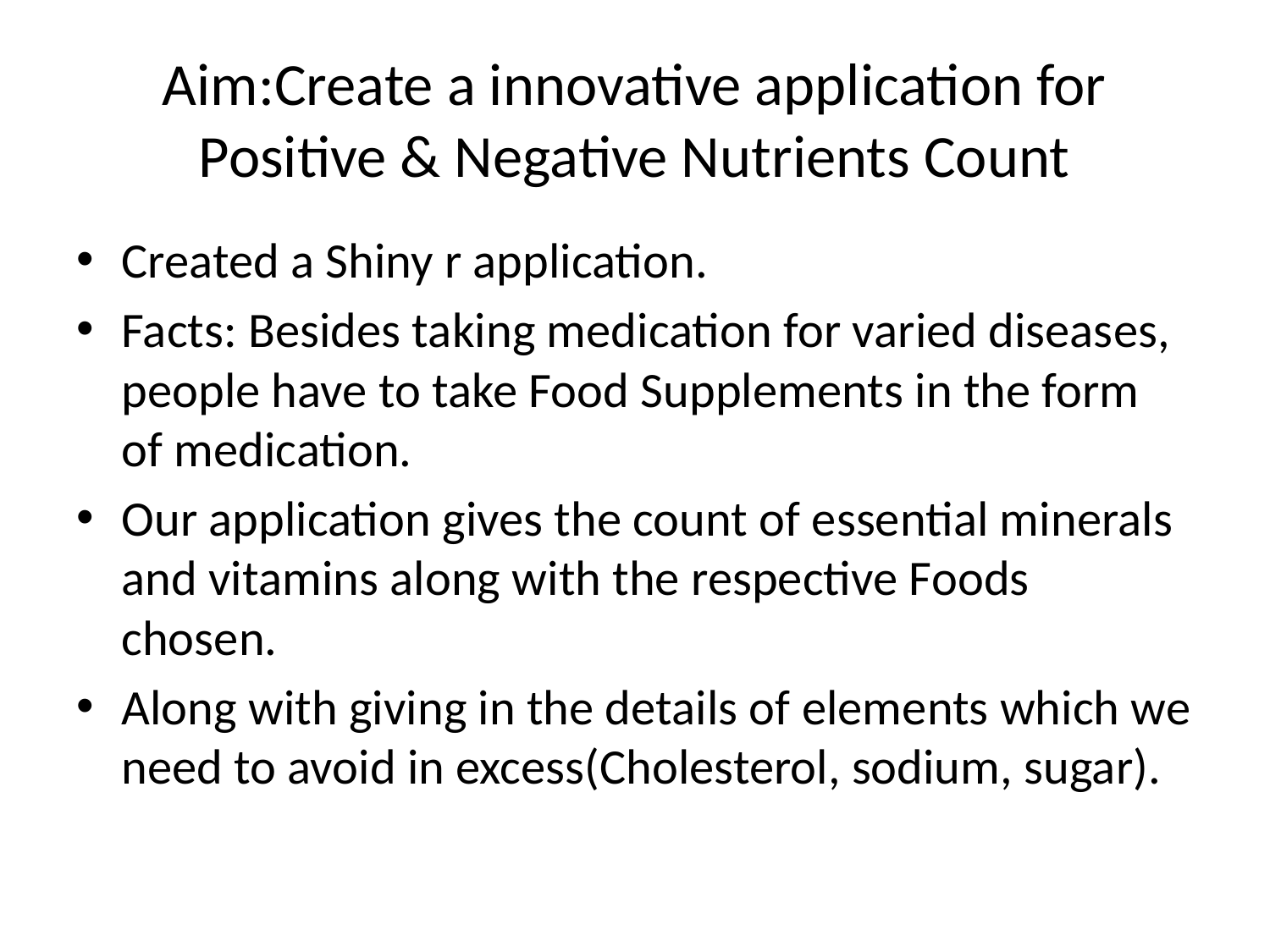

# Aim:Create a innovative application for Positive & Negative Nutrients Count
Created a Shiny r application.
Facts: Besides taking medication for varied diseases, people have to take Food Supplements in the form of medication.
Our application gives the count of essential minerals and vitamins along with the respective Foods chosen.
Along with giving in the details of elements which we need to avoid in excess(Cholesterol, sodium, sugar).